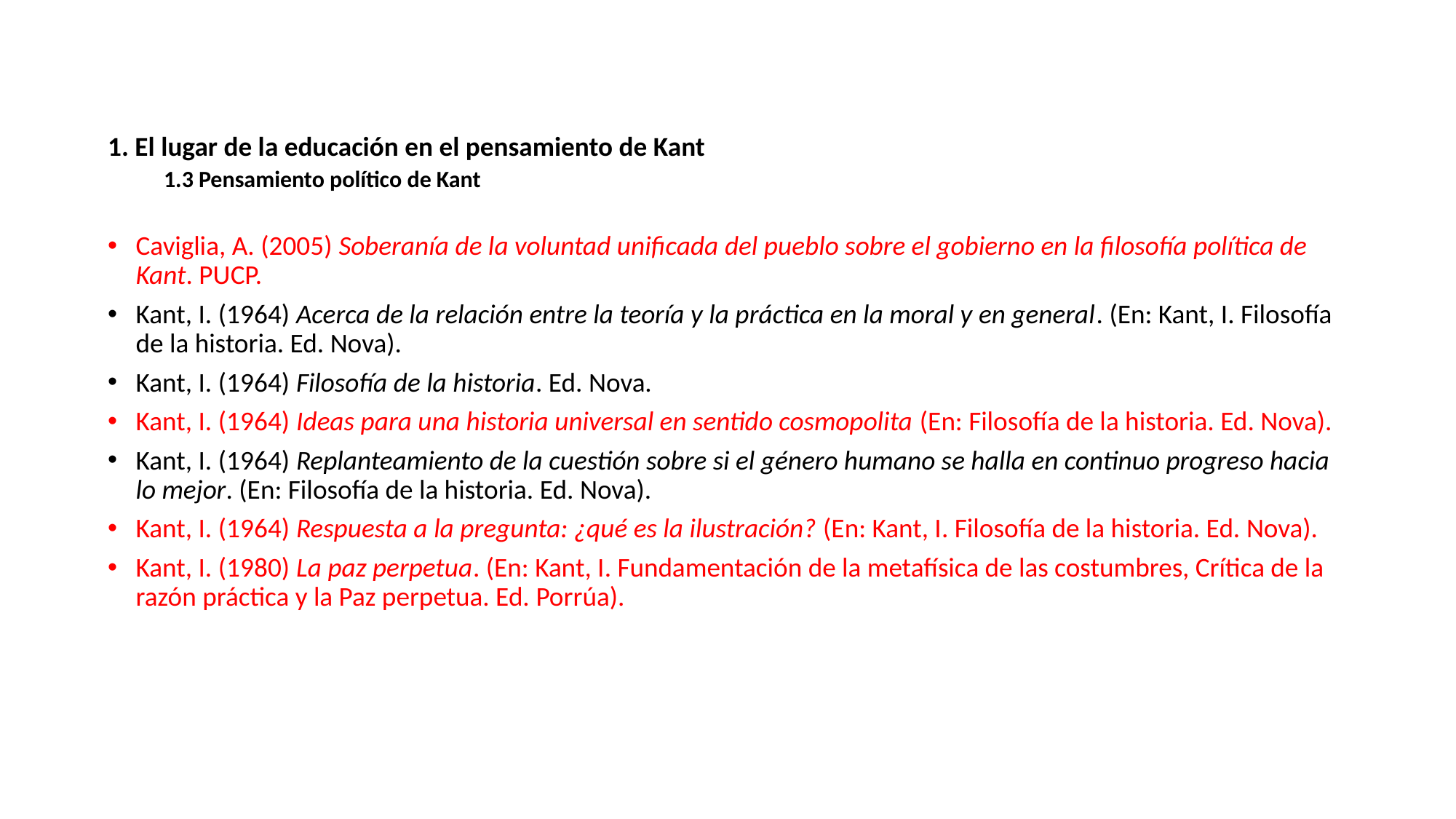

1. El lugar de la educación en el pensamiento de Kant
1.3 Pensamiento político de Kant

Caviglia, A. (2005) Soberanía de la voluntad unificada del pueblo sobre el gobierno en la filosofía política de Kant. PUCP.
Kant, I. (1964) Acerca de la relación entre la teoría y la práctica en la moral y en general. (En: Kant, I. Filosofía de la historia. Ed. Nova).
Kant, I. (1964) Filosofía de la historia. Ed. Nova.
Kant, I. (1964) Ideas para una historia universal en sentido cosmopolita (En: Filosofía de la historia. Ed. Nova).
Kant, I. (1964) Replanteamiento de la cuestión sobre si el género humano se halla en continuo progreso hacia lo mejor. (En: Filosofía de la historia. Ed. Nova).
Kant, I. (1964) Respuesta a la pregunta: ¿qué es la ilustración? (En: Kant, I. Filosofía de la historia. Ed. Nova).
Kant, I. (1980) La paz perpetua. (En: Kant, I. Fundamentación de la metafísica de las costumbres, Crítica de la razón práctica y la Paz perpetua. Ed. Porrúa).